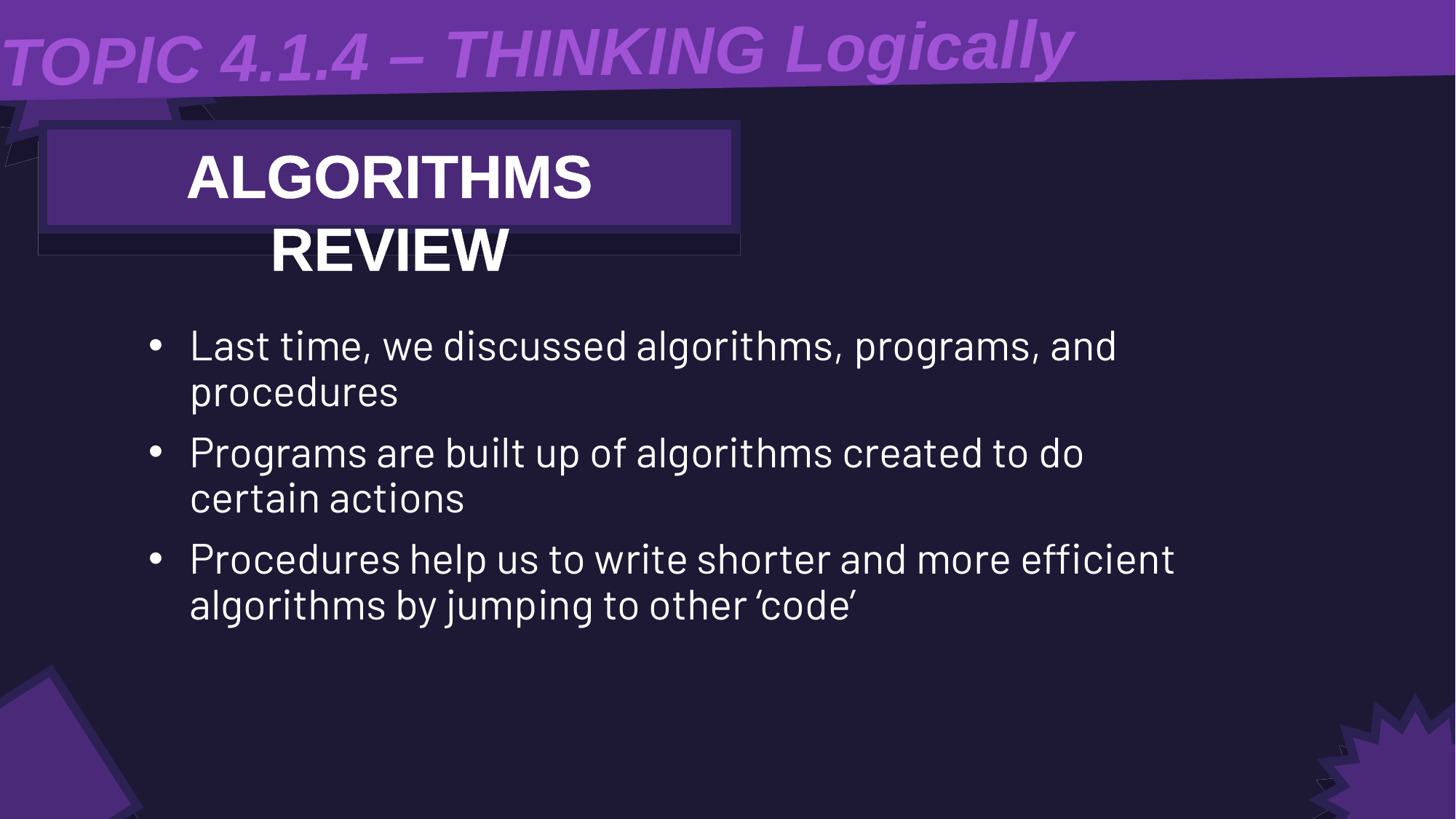

TOPIC 4.1.4 – THINKING Logically

ALGORITHMS REVIEW
Last time, we discussed algorithms, programs, and procedures
Programs are built up of algorithms created to do certain actions
Procedures help us to write shorter and more efficient algorithms by jumping to other ‘code’